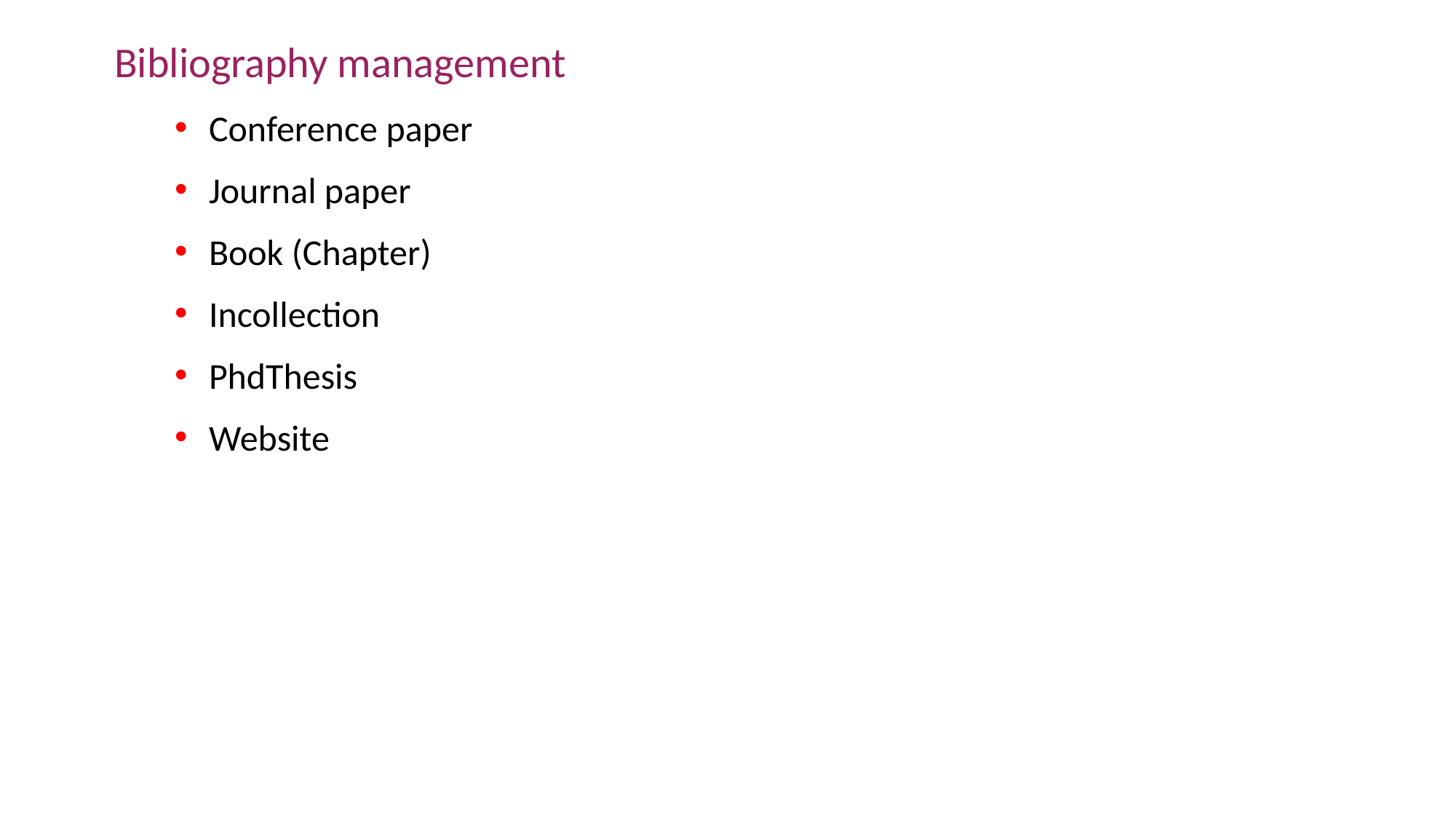

Bibliography management
Conference paper
Journal paper
Book (Chapter)
Incollection
PhdThesis
Website